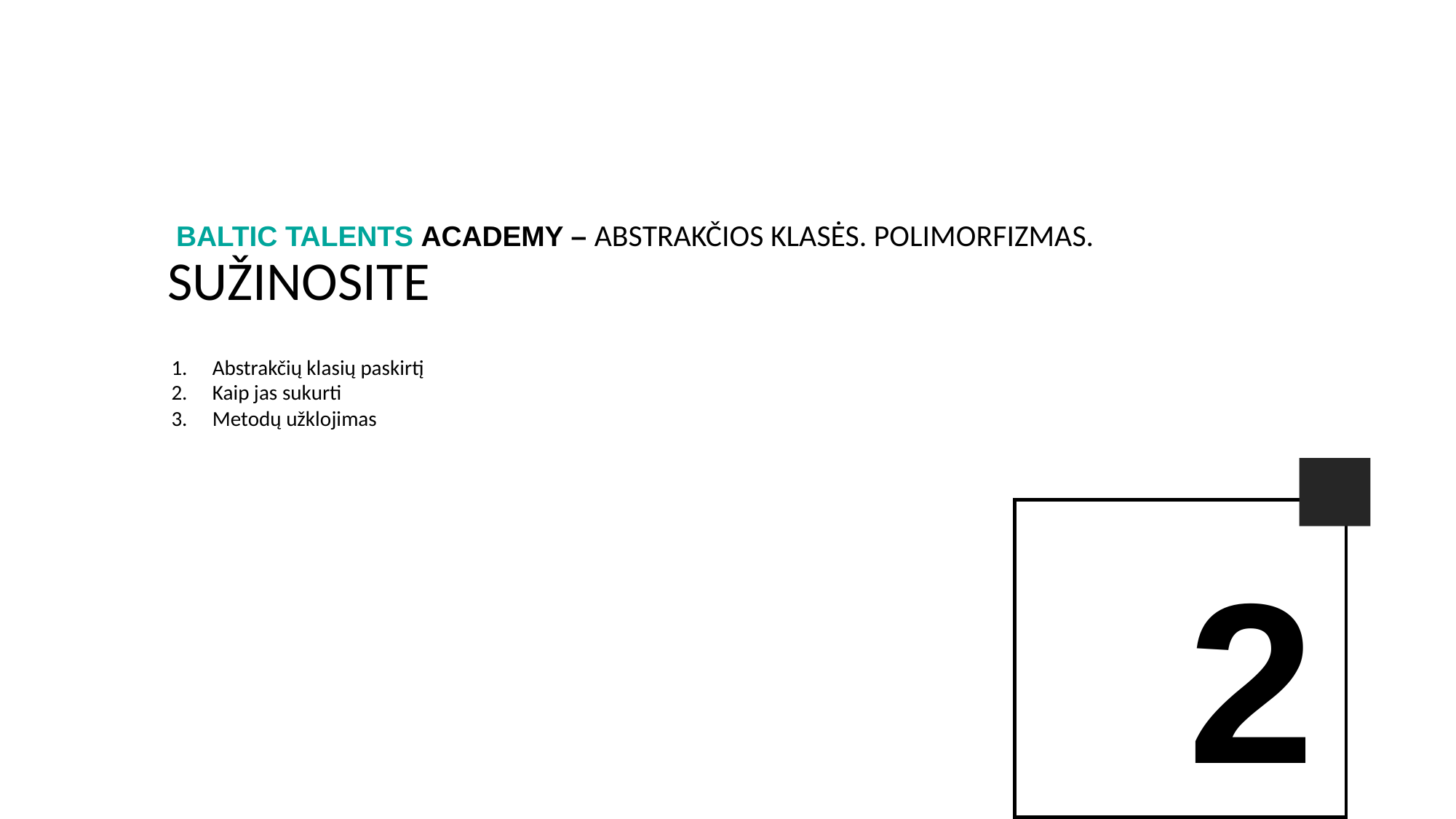

BALTIc TALENTs AcADEMy – Abstrakčios klasės. Polimorfizmas.
Sužinosite
Abstrakčių klasių paskirtį
Kaip jas sukurti
Metodų užklojimas

2